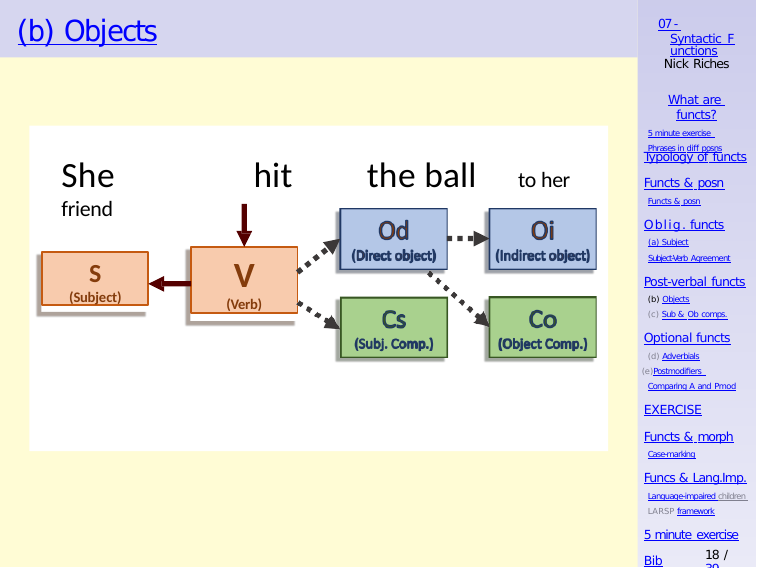

# (b) Objects
07 - Syntactic  Functions
Nick Riches

What are functs?
5 minute exercise  Phrases in diff posns

Typology of functs
She	hit	the ball	to her friend
Functs & posn
Functs & posn

Oblig. functs
(a) Subject
Subject-Verb Agreement

V
(Verb)

S
(Subject)

Post-verbal functs
Objects
Sub & Ob comps.

Optional functs
Adverbials
Postmodifiers  Comparing A and Pmod

EXERCISE
Functs & morph
Case-marking
Funcs & Lang.Imp.
Language-impaired children  LARSP framework
5 minute exercise
18 / 39
Bib